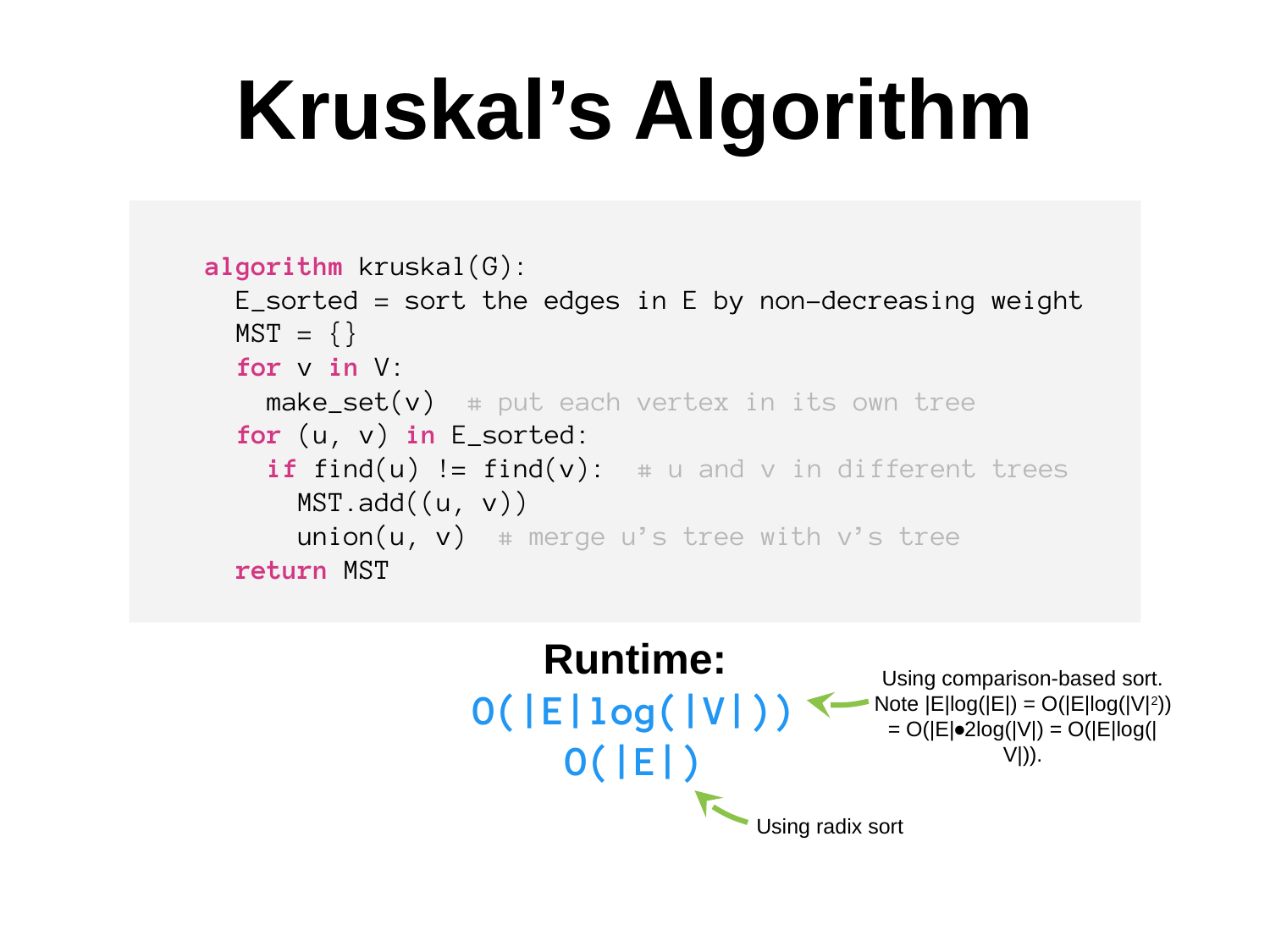

Kruskal’s Algorithm

algorithm kruskal(G):
  E_sorted = sort the edges in E by non-decreasing weight
  MST = {}
  for v in V:
    make_set(v)  # put each vertex in its own tree
  for (u, v) in E_sorted:
    if find(u) != find(v):  # u and v in different trees
      MST.add((u, v))
      union(u, v)  # merge u’s tree with v’s tree
  return MST

Runtime:
O(|E|log(|V|))
O(|E|)
Using comparison-based sort. Note |E|log(|E|) = O(|E|log(|V|2)) = O(|E|⦁2log(|V|) = O(|E|log(|V|)).

Using radix sort